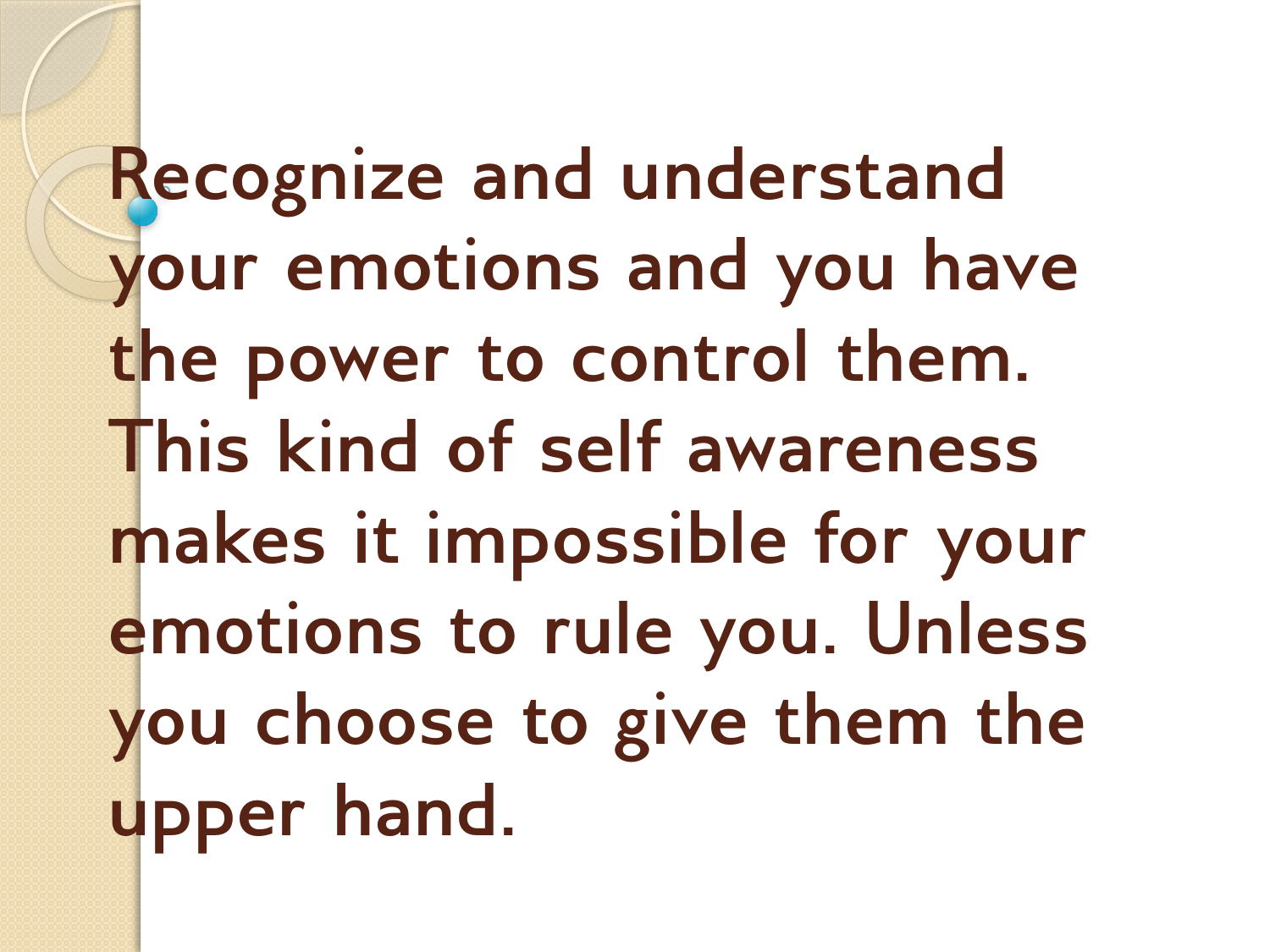

# Recognize and understand your emotions and you have the power to control them. This kind of self awareness makes it impossible for your emotions to rule you. Unless you choose to give them the upper hand.